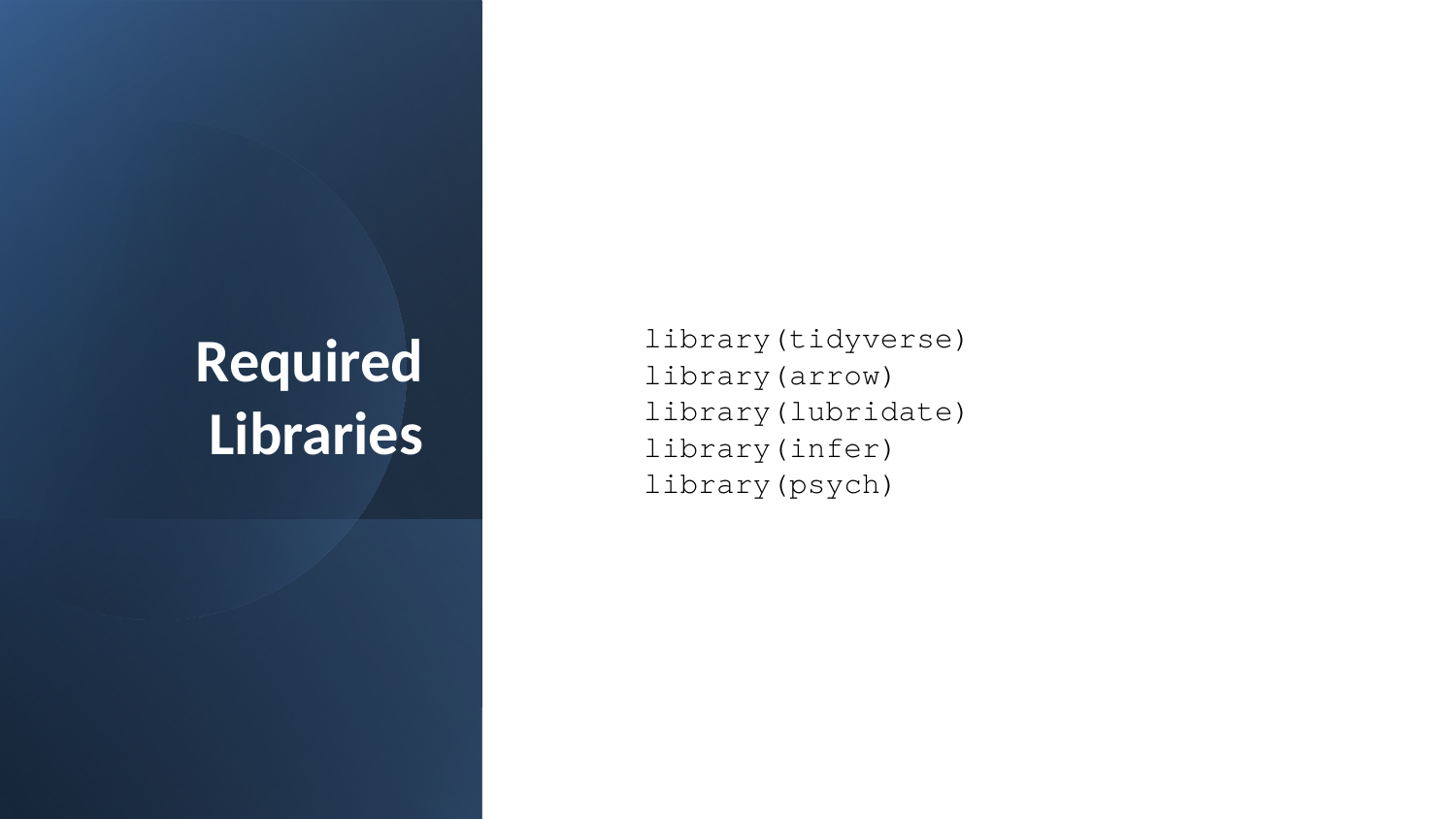

# Required Libraries
library(tidyverse)
library(arrow)
library(lubridate)
library(infer)
library(psych)